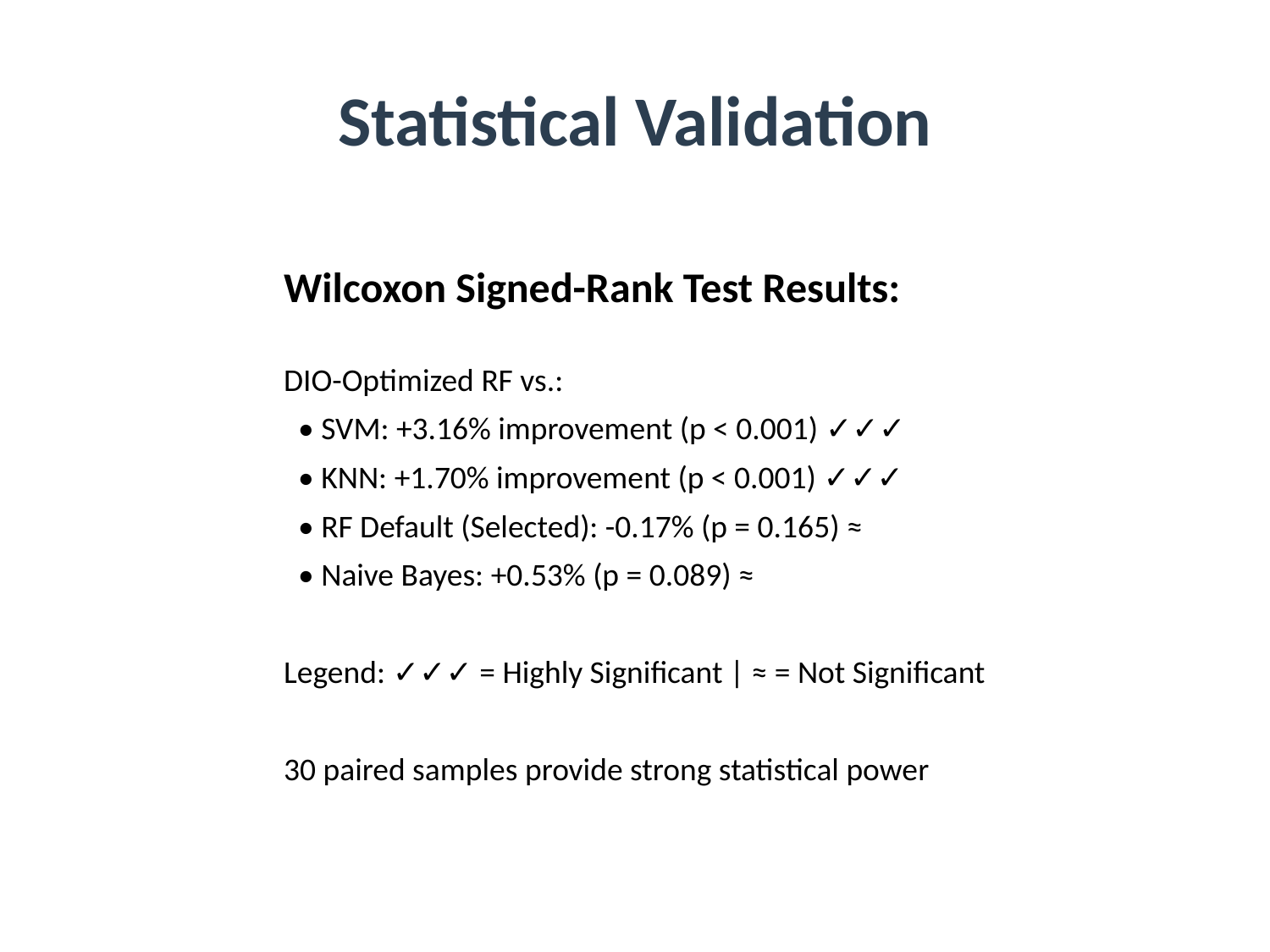

# Statistical Validation

Wilcoxon Signed-Rank Test Results:

DIO-Optimized RF vs.:
  • SVM: +3.16% improvement (p < 0.001) ✓✓✓
  • KNN: +1.70% improvement (p < 0.001) ✓✓✓
  • RF Default (Selected): -0.17% (p = 0.165) ≈
  • Naive Bayes: +0.53% (p = 0.089) ≈

Legend: ✓✓✓ = Highly Significant | ≈ = Not Significant

30 paired samples provide strong statistical power